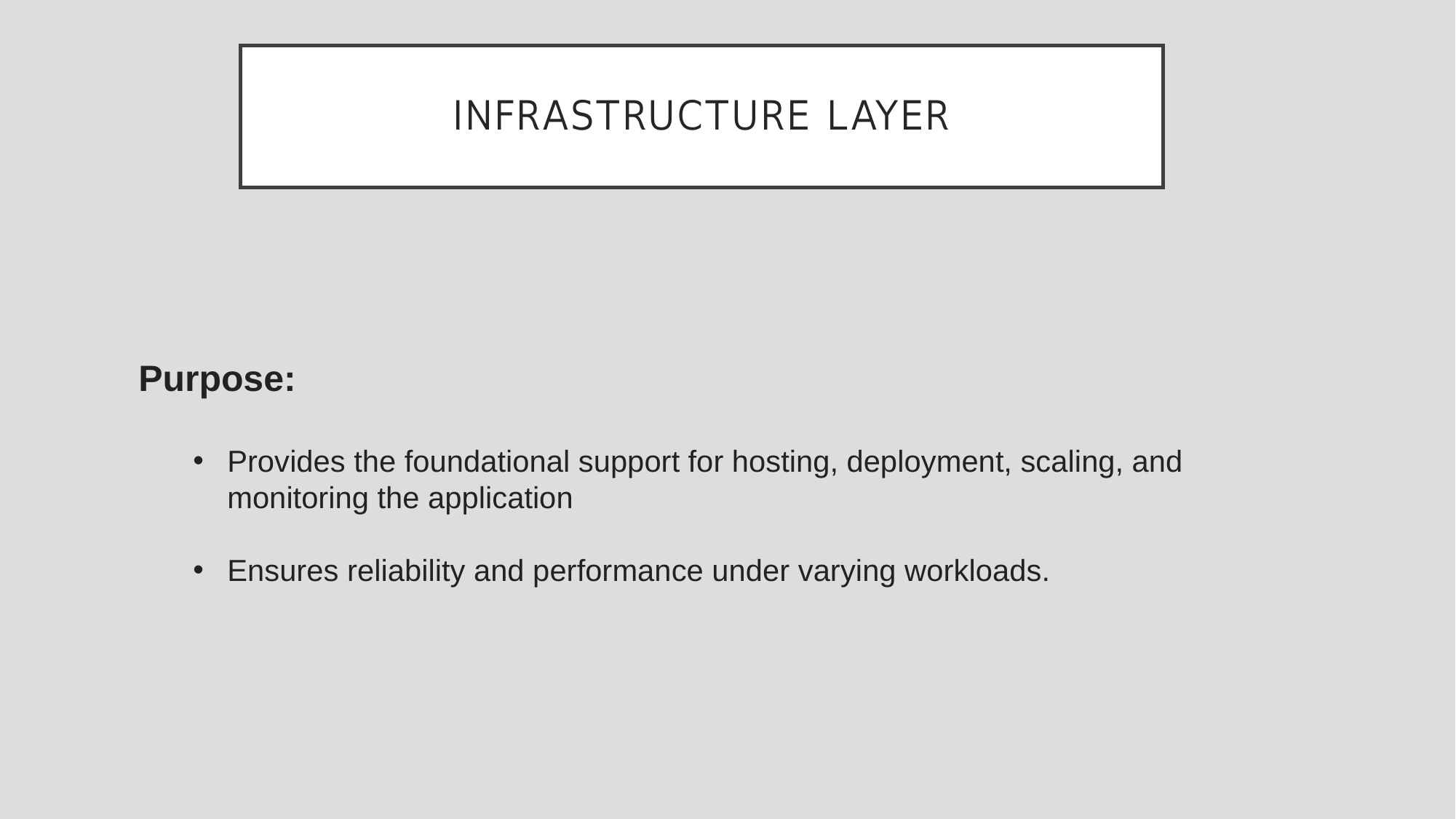

# Infrastructure layer
Purpose:

Provides the foundational support for hosting, deployment, scaling, and monitoring the application

Ensures reliability and performance under varying workloads.